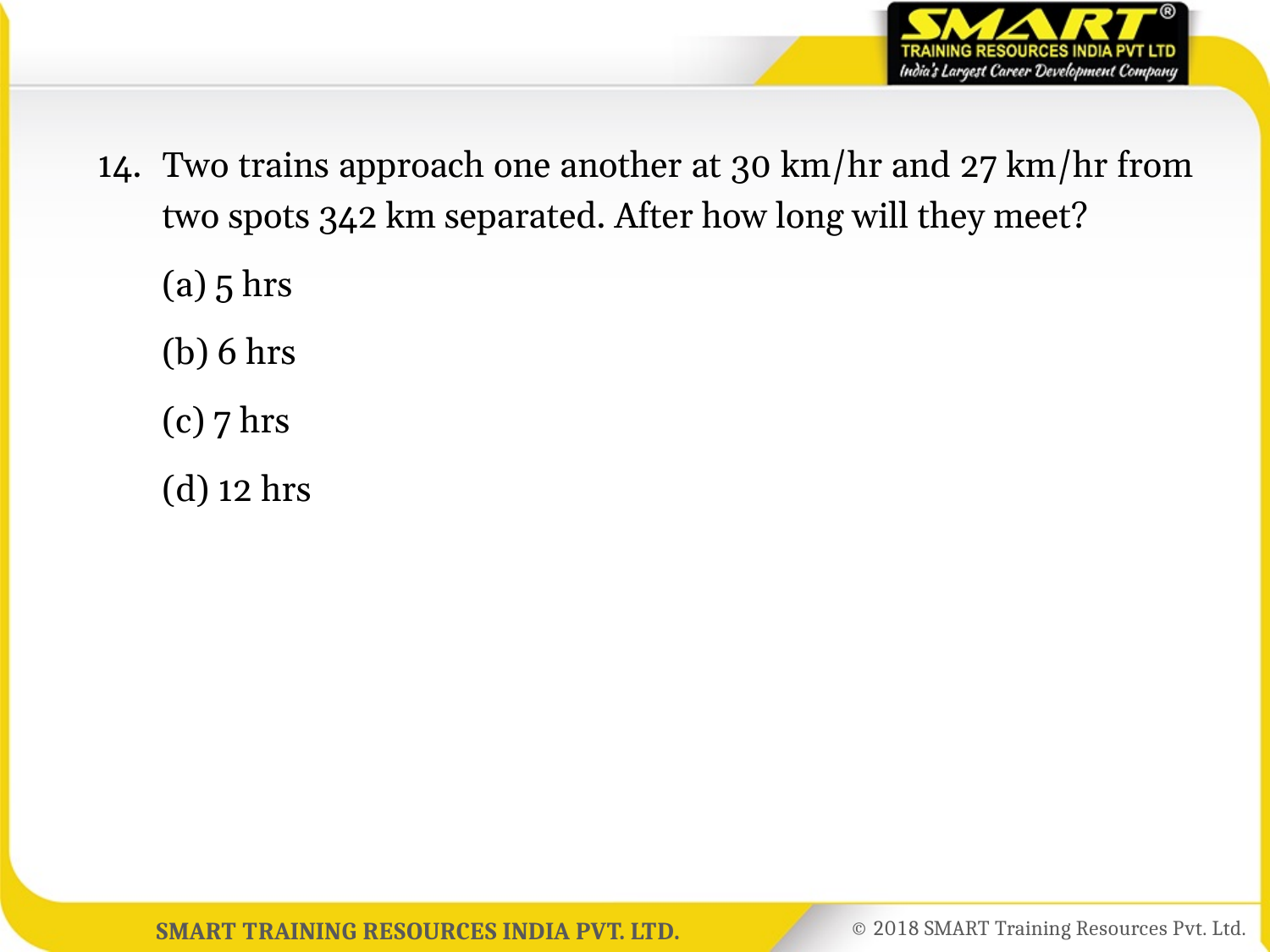

14.	Two trains approach one another at 30 km/hr and 27 km/hr from two spots 342 km separated. After how long will they meet?
	(a) 5 hrs
	(b) 6 hrs
	(c) 7 hrs
	(d) 12 hrs